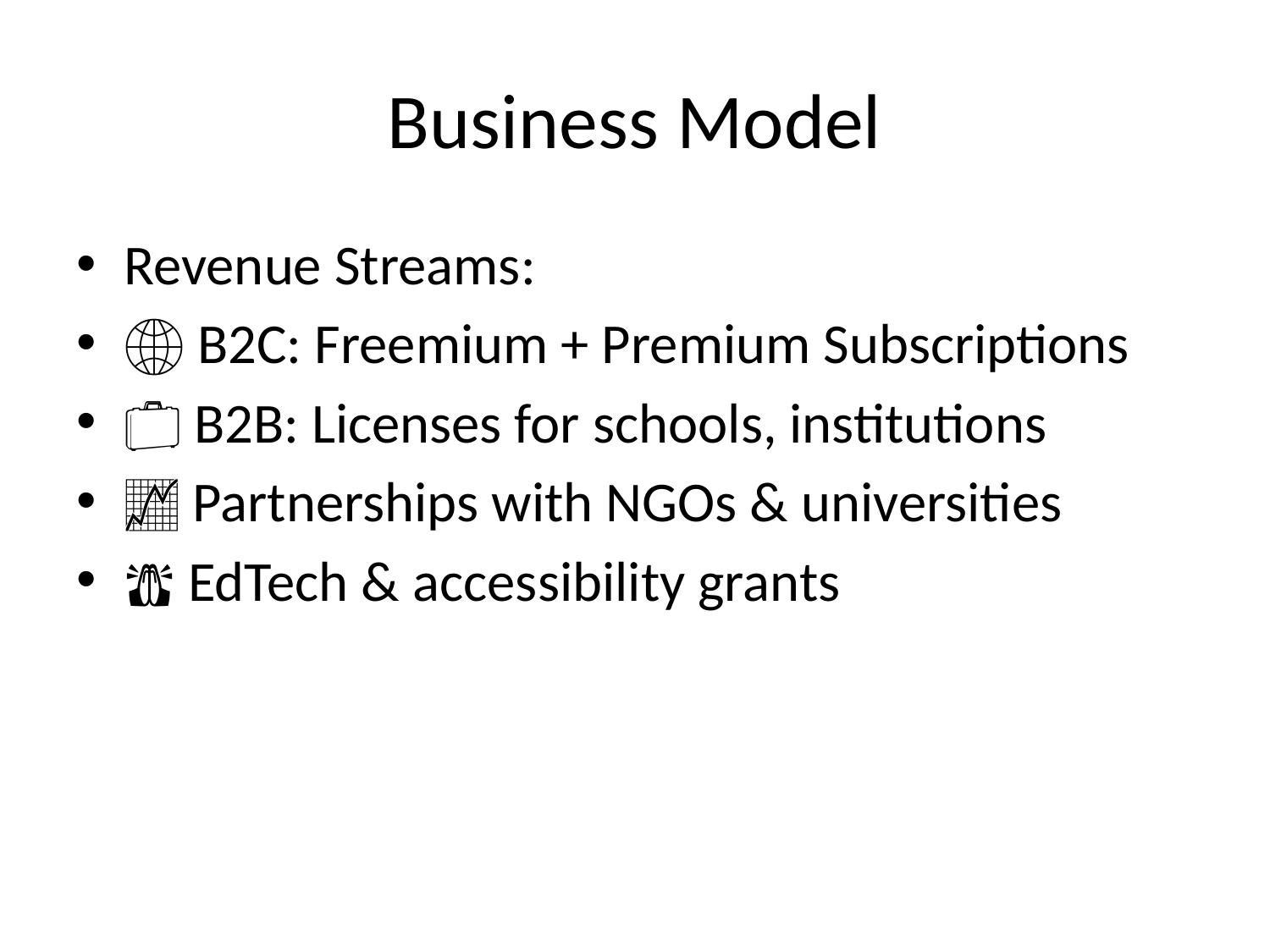

# Business Model
Revenue Streams:
🌐 B2C: Freemium + Premium Subscriptions
💼 B2B: Licenses for schools, institutions
📈 Partnerships with NGOs & universities
🙏 EdTech & accessibility grants